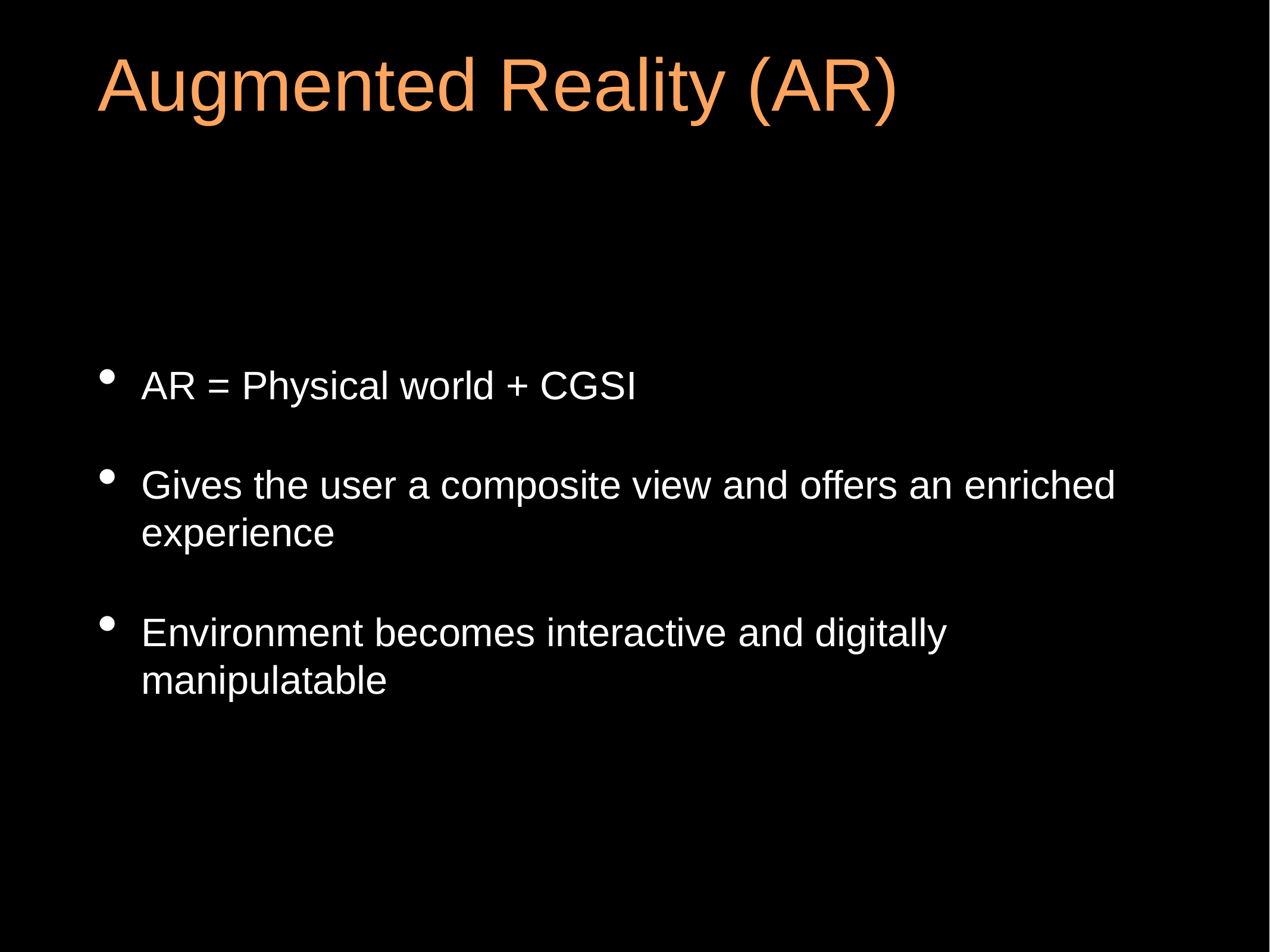

# Augmented Reality (AR)
AR = Physical world + CGSI
Gives the user a composite view and offers an enriched experience
Environment becomes interactive and digitally manipulatable
3